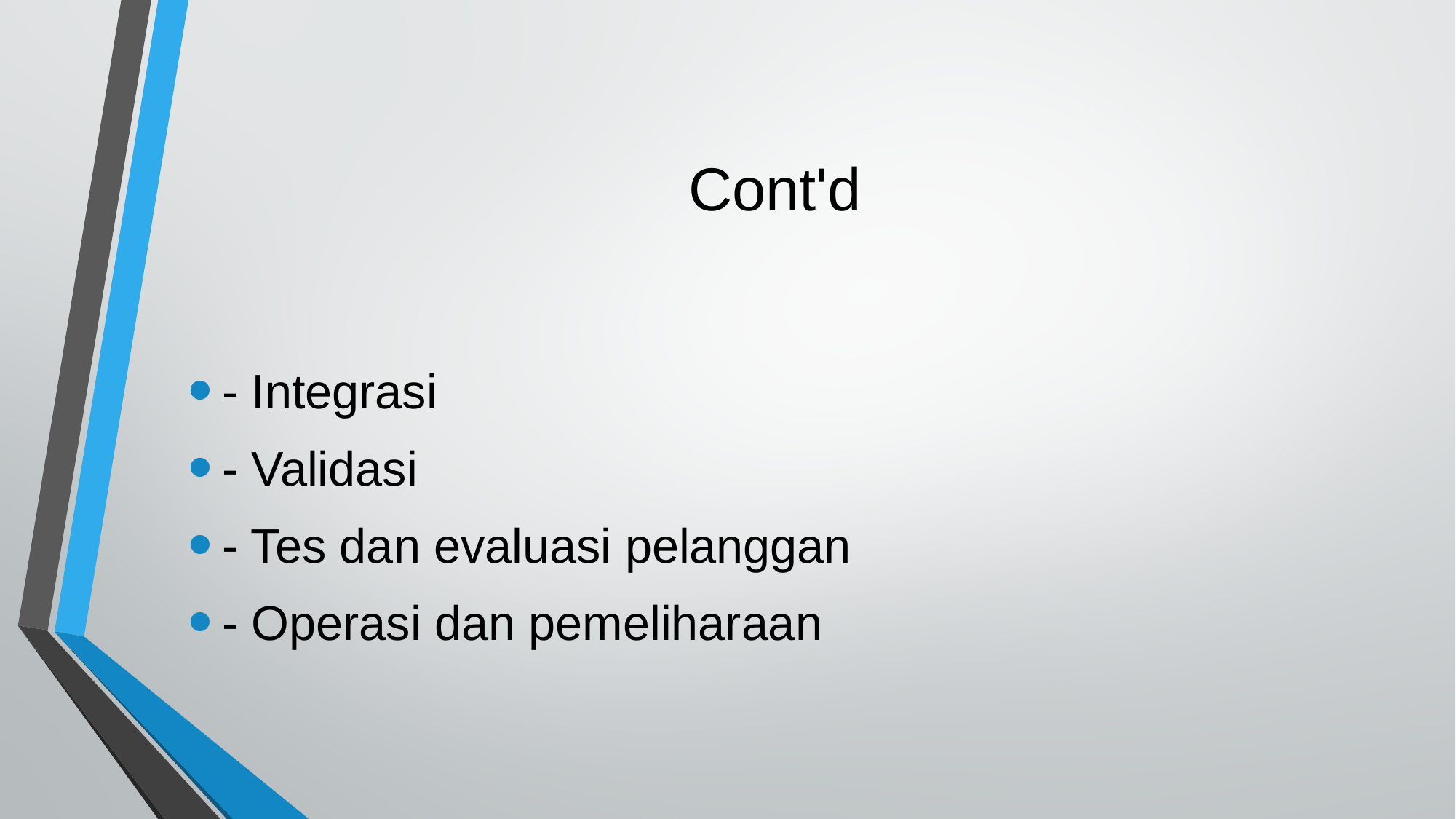

Cont'd
- Integrasi
- Validasi
- Tes dan evaluasi pelanggan
- Operasi dan pemeliharaan